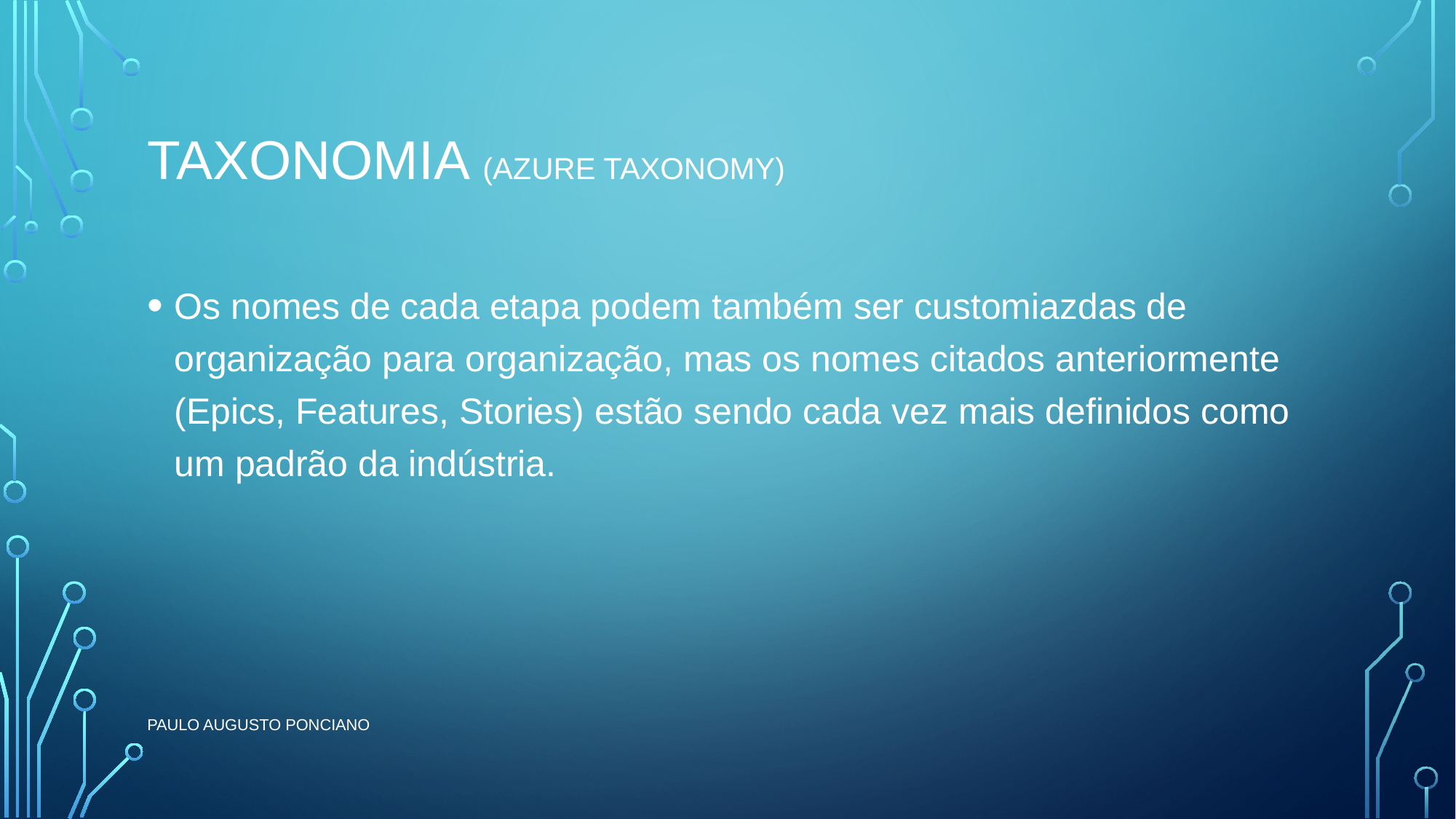

# Taxonomia (Azure taxonomy)
Os nomes de cada etapa podem também ser customiazdas de organização para organização, mas os nomes citados anteriormente (Epics, Features, Stories) estão sendo cada vez mais definidos como um padrão da indústria.
Paulo Augusto ponciano